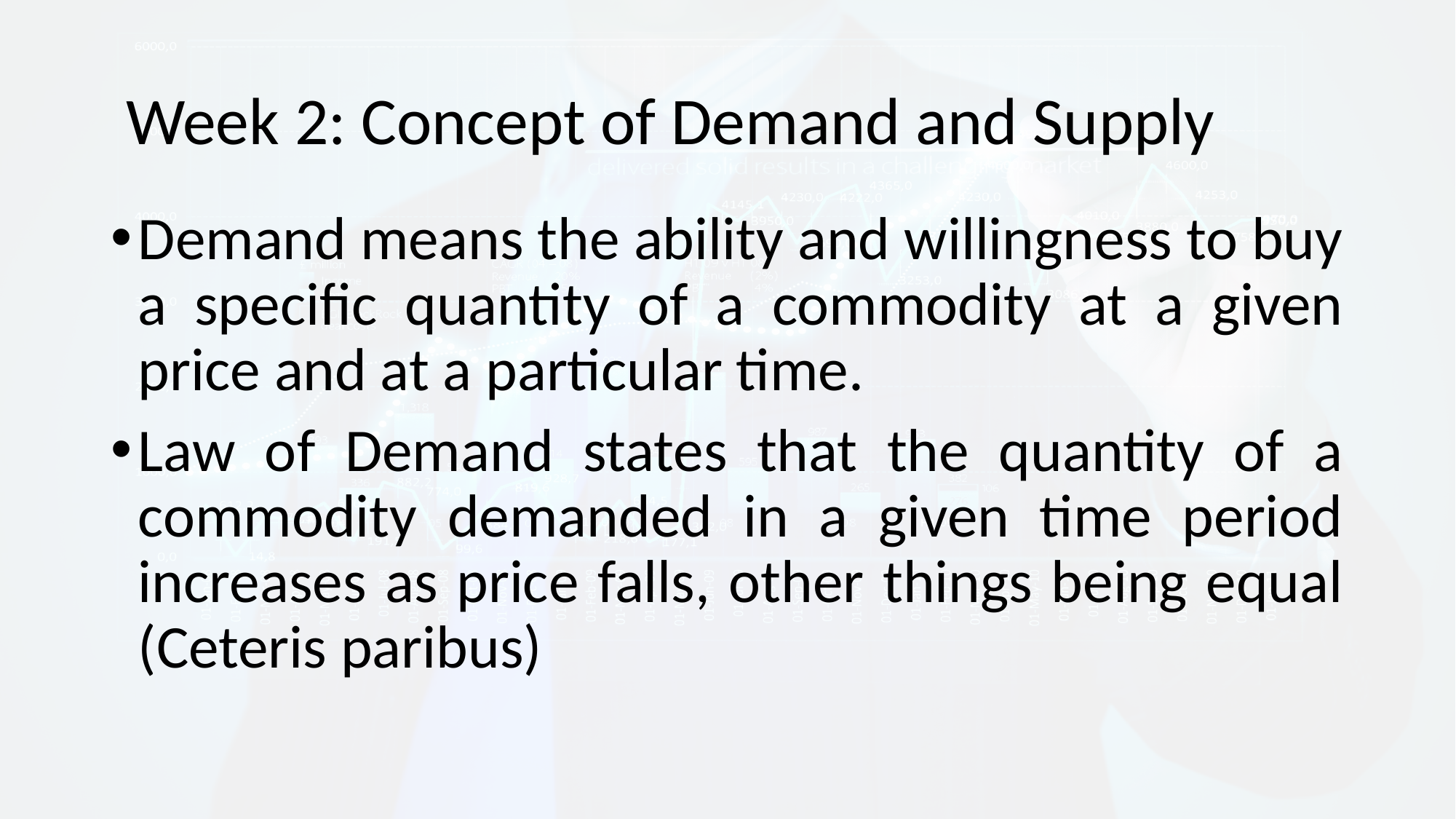

# Week 2: Concept of Demand and Supply
Demand means the ability and willingness to buy a specific quantity of a commodity at a given price and at a particular time.
Law of Demand states that the quantity of a commodity demanded in a given time period increases as price falls, other things being equal (Ceteris paribus)